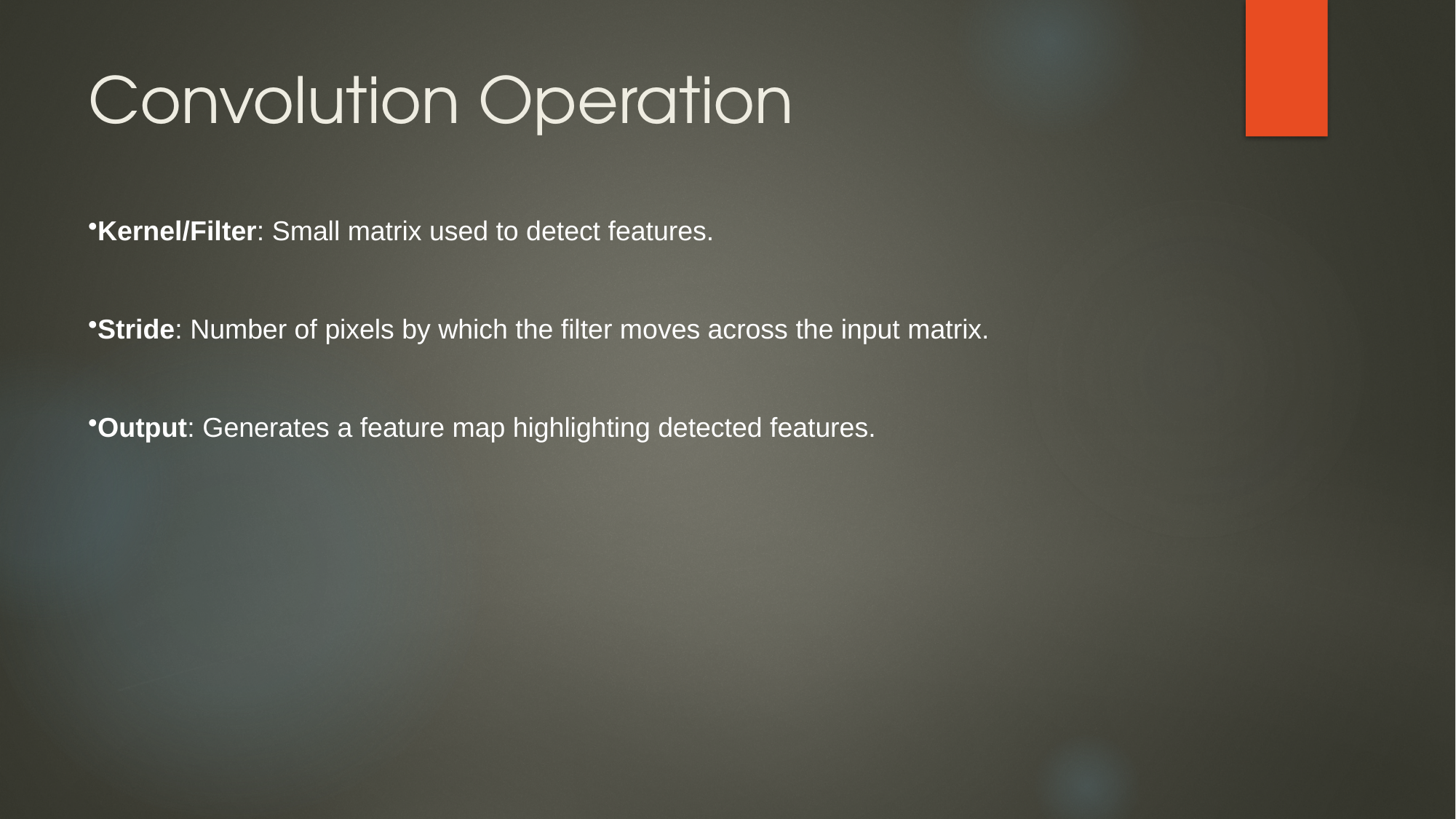

# Convolution Operation
Kernel/Filter: Small matrix used to detect features.

Stride: Number of pixels by which the filter moves across the input matrix.

Output: Generates a feature map highlighting detected features.